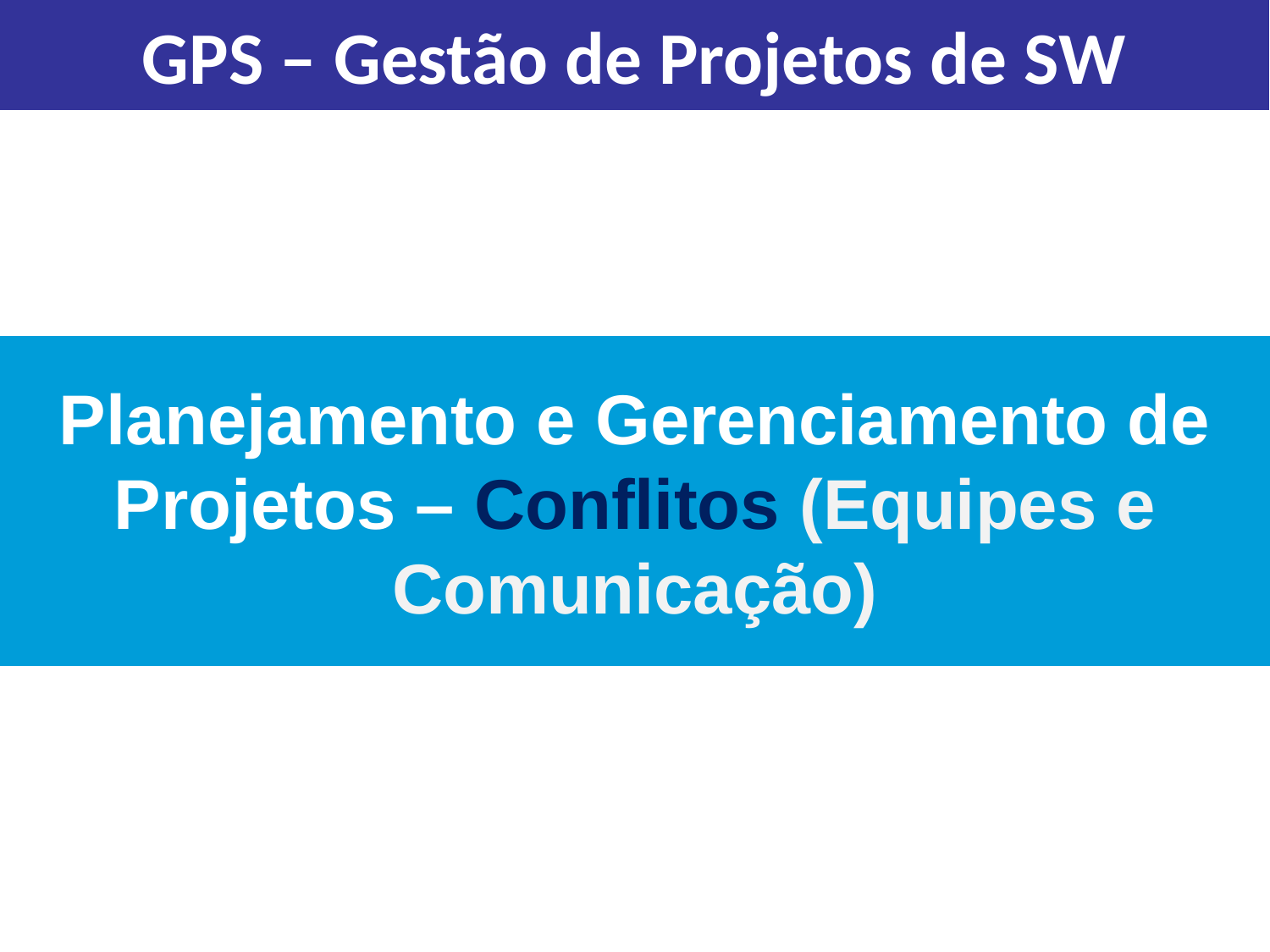

GPS – Gestão de Projetos de SW
# Planejamento e Gerenciamento de Projetos – Conflitos (Equipes e Comunicação)